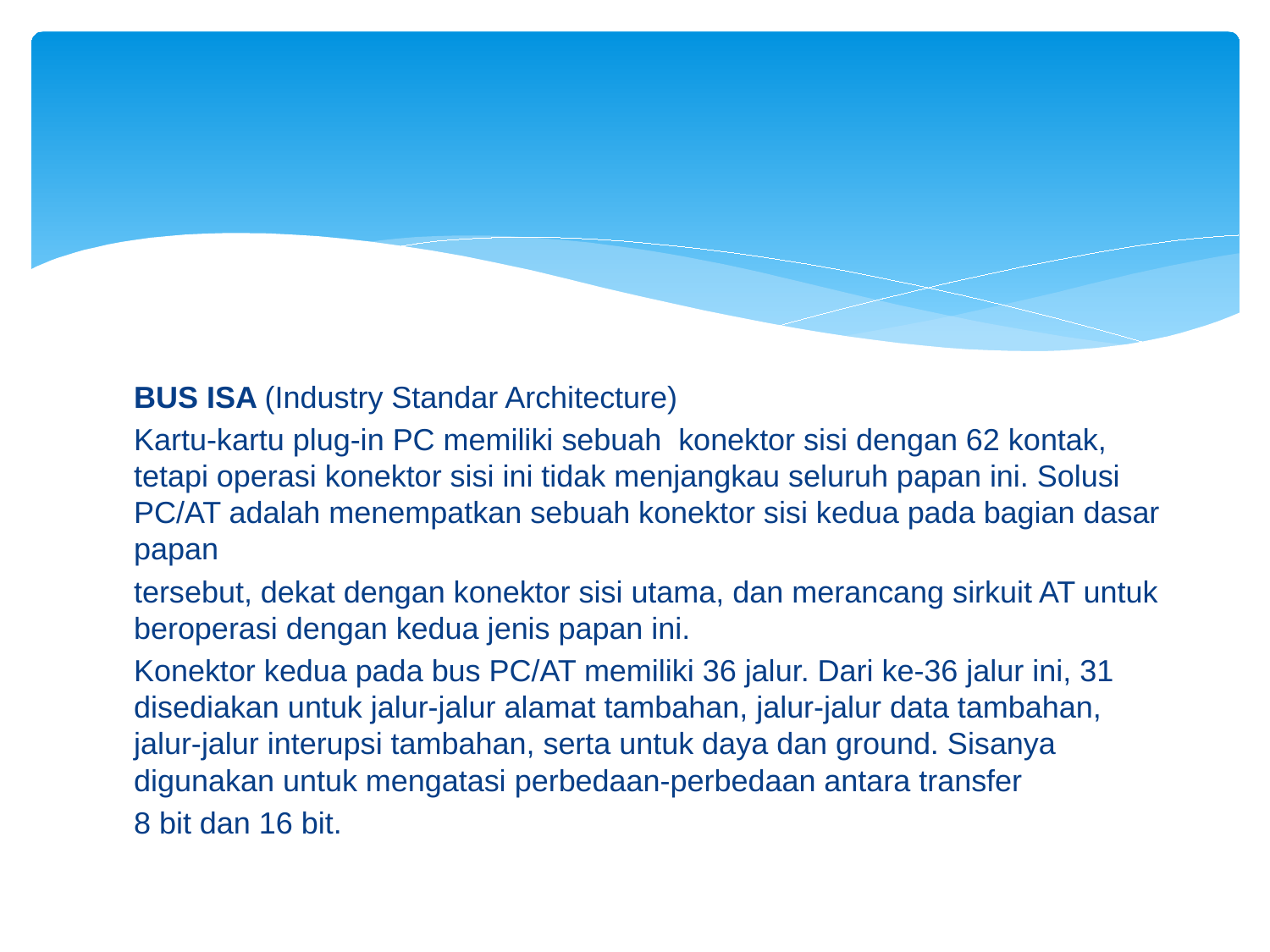

#
BUS ISA (Industry Standar Architecture)
Kartu-kartu plug-in PC memiliki sebuah  konektor sisi dengan 62 kontak, tetapi operasi konektor sisi ini tidak menjangkau seluruh papan ini. Solusi PC/AT adalah menempatkan sebuah konektor sisi kedua pada bagian dasar papan
tersebut, dekat dengan konektor sisi utama, dan merancang sirkuit AT untuk beroperasi dengan kedua jenis papan ini.
Konektor kedua pada bus PC/AT memiliki 36 jalur. Dari ke-36 jalur ini, 31 disediakan untuk jalur-jalur alamat tambahan, jalur-jalur data tambahan, jalur-jalur interupsi tambahan, serta untuk daya dan ground. Sisanya digunakan untuk mengatasi perbedaan-perbedaan antara transfer
8 bit dan 16 bit.